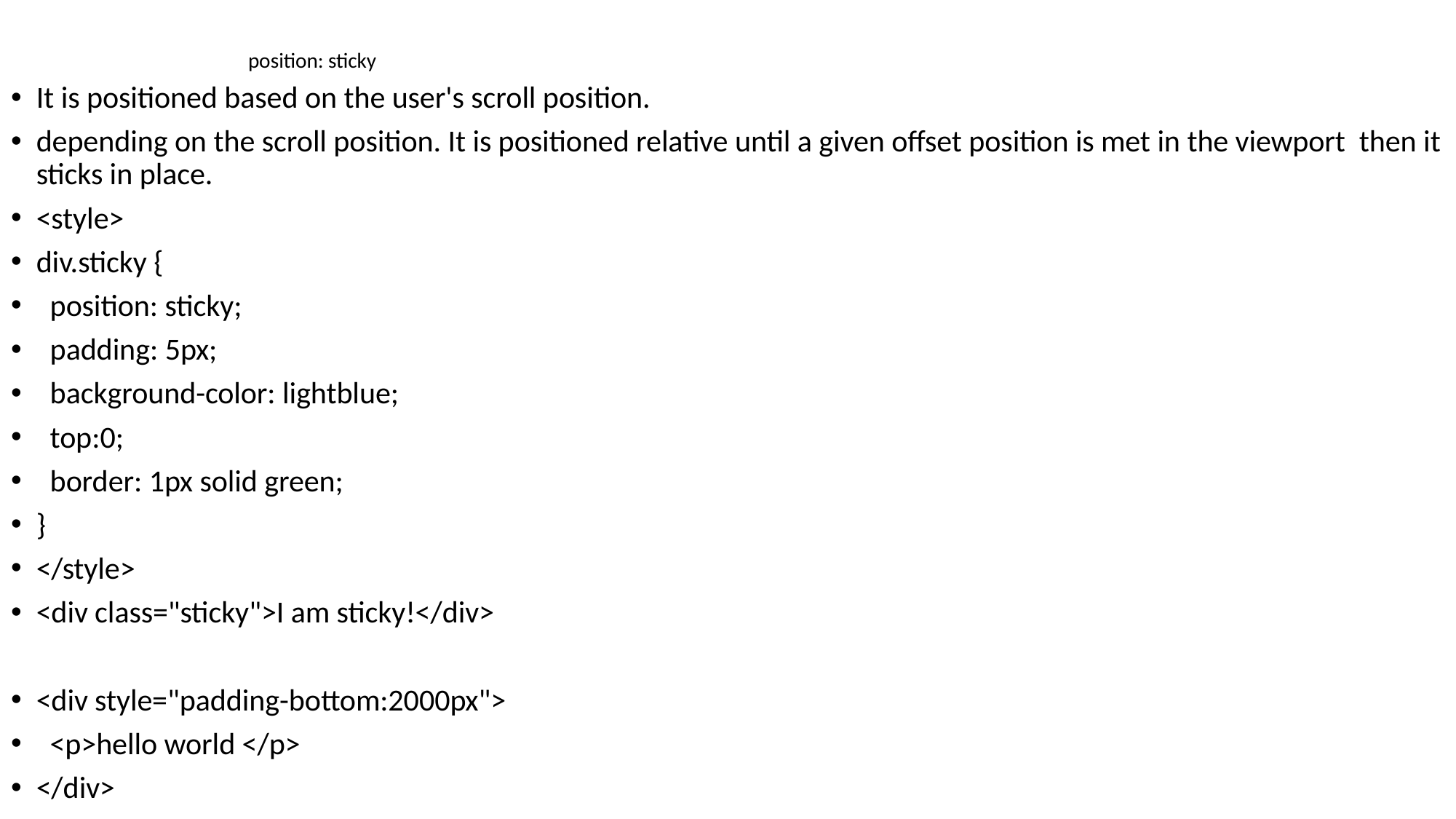

# position: sticky
It is positioned based on the user's scroll position.
depending on the scroll position. It is positioned relative until a given offset position is met in the viewport  then it sticks in place.
<style>
div.sticky {
  position: sticky;
  padding: 5px;
  background-color: lightblue;
  top:0;
  border: 1px solid green;
}
</style>
<div class="sticky">I am sticky!</div>

<div style="padding-bottom:2000px">
  <p>hello world </p>
</div>